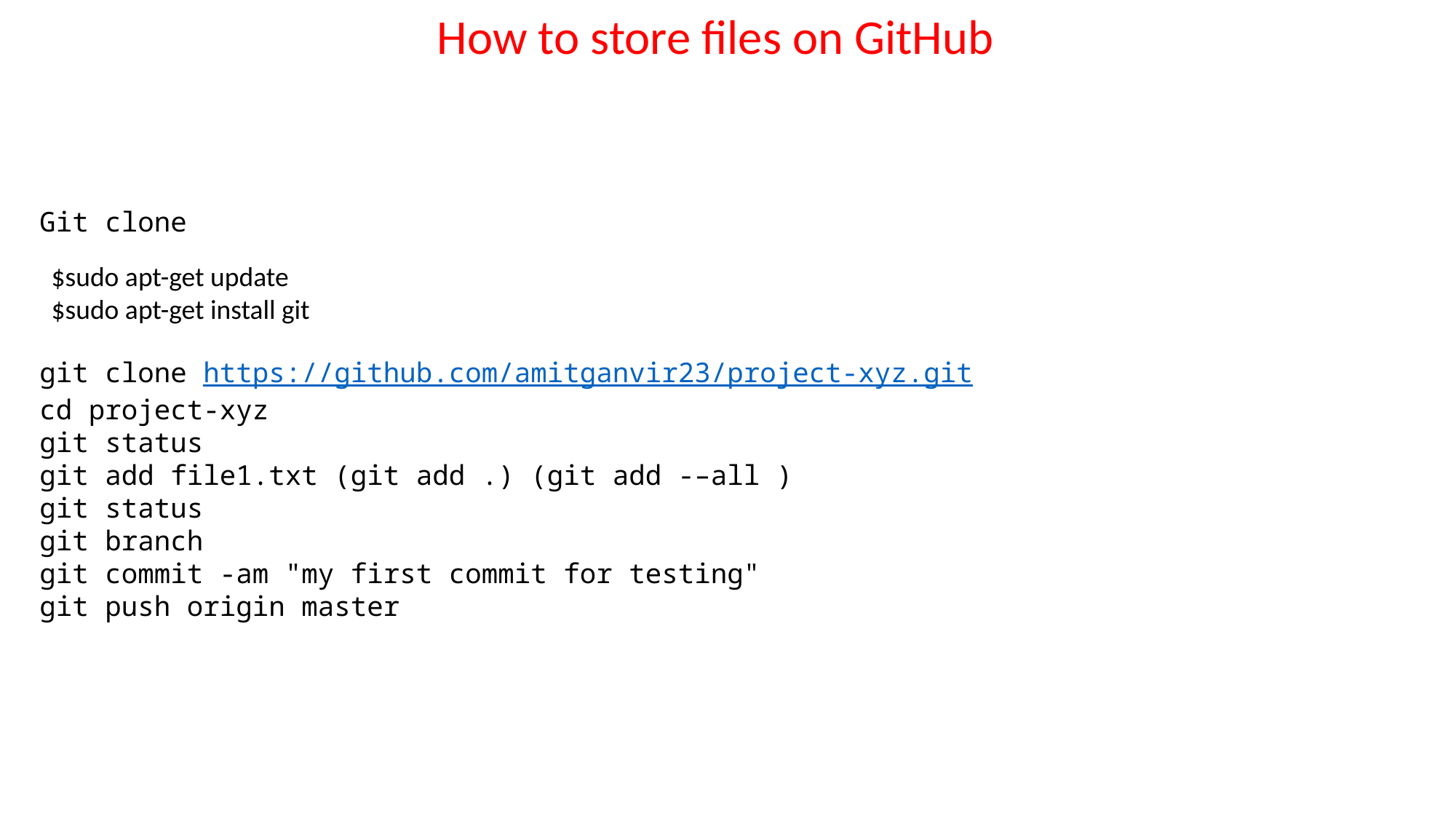

How to store files on GitHub
Git clone
$sudo apt-get update
$sudo apt-get install git
git clone https://github.com/amitganvir23/project-xyz.git
cd project-xyz
git status
git add file1.txt (git add .) (git add -–all )
git status
git branch
git commit -am "my first commit for testing"
git push origin master